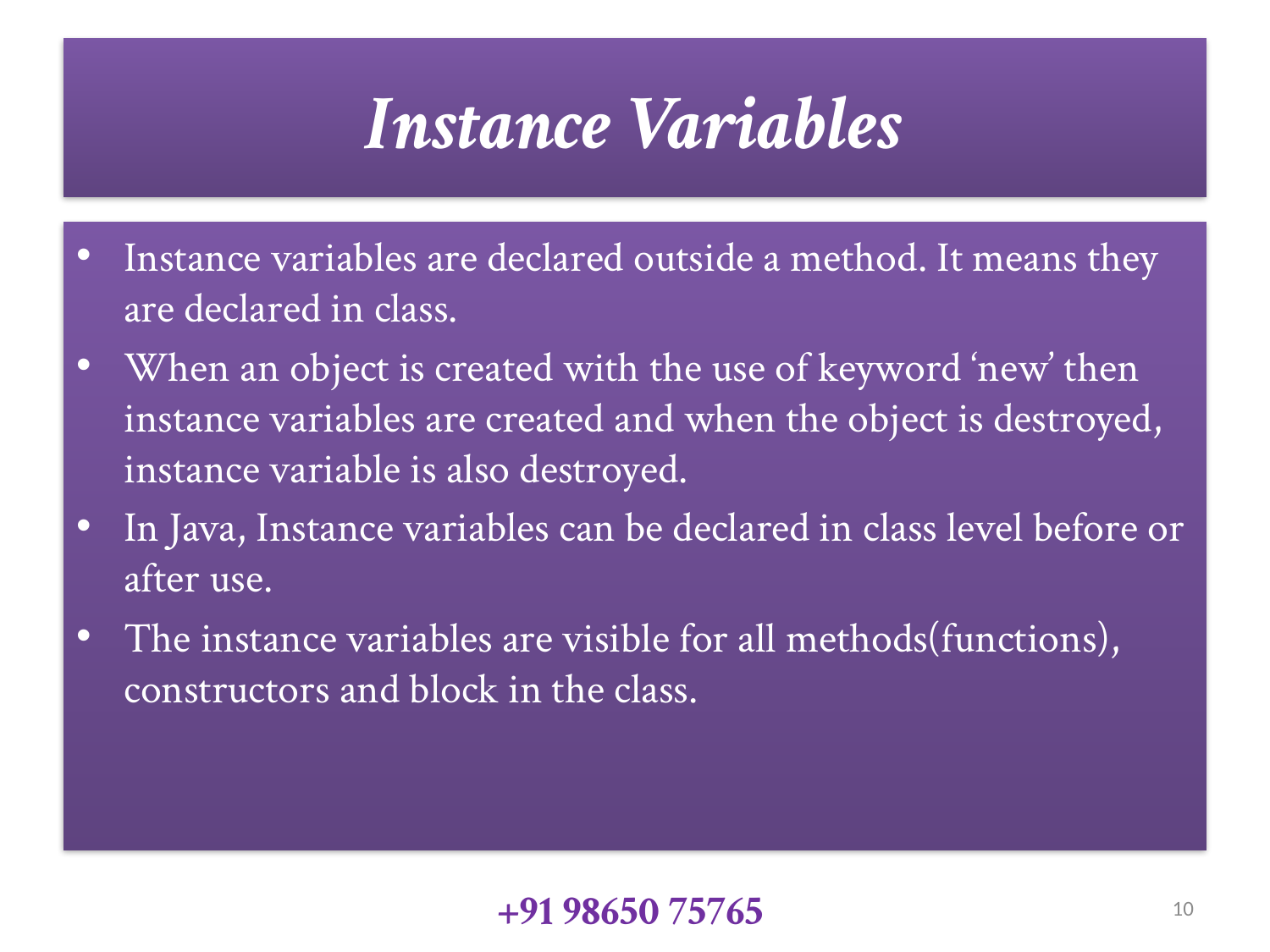

# Instance Variables
Instance variables are declared outside a method. It means they are declared in class.
When an object is created with the use of keyword ‘new’ then instance variables are created and when the object is destroyed, instance variable is also destroyed.
In Java, Instance variables can be declared in class level before or after use.
The instance variables are visible for all methods(functions), constructors and block in the class.

+91 98650 75765
10